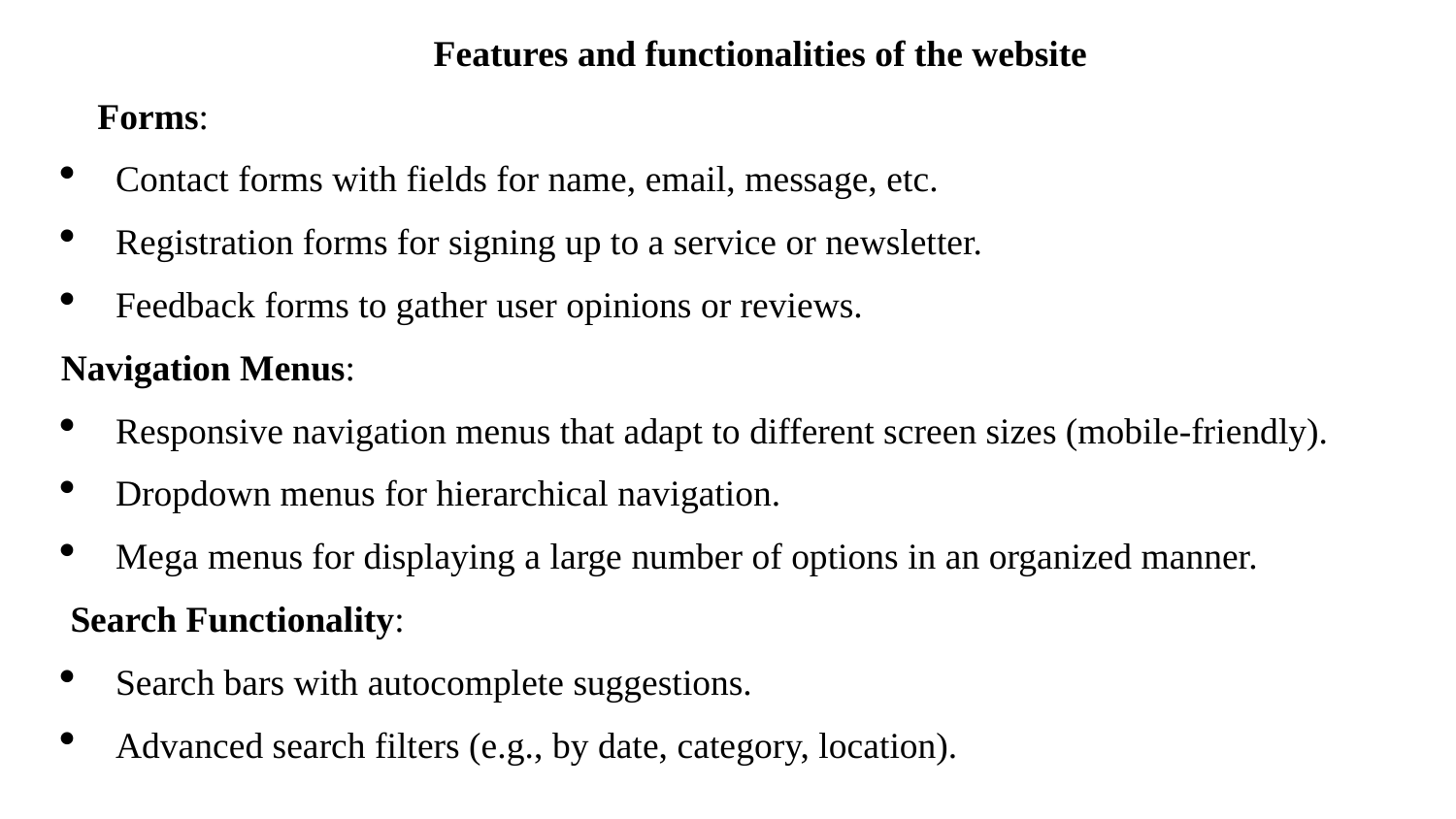

Features and functionalities of the website
Forms:
Contact forms with fields for name, email, message, etc.
Registration forms for signing up to a service or newsletter.
Feedback forms to gather user opinions or reviews.
Navigation Menus:
Responsive navigation menus that adapt to different screen sizes (mobile-friendly).
Dropdown menus for hierarchical navigation.
Mega menus for displaying a large number of options in an organized manner.
 Search Functionality:
Search bars with autocomplete suggestions.
Advanced search filters (e.g., by date, category, location).